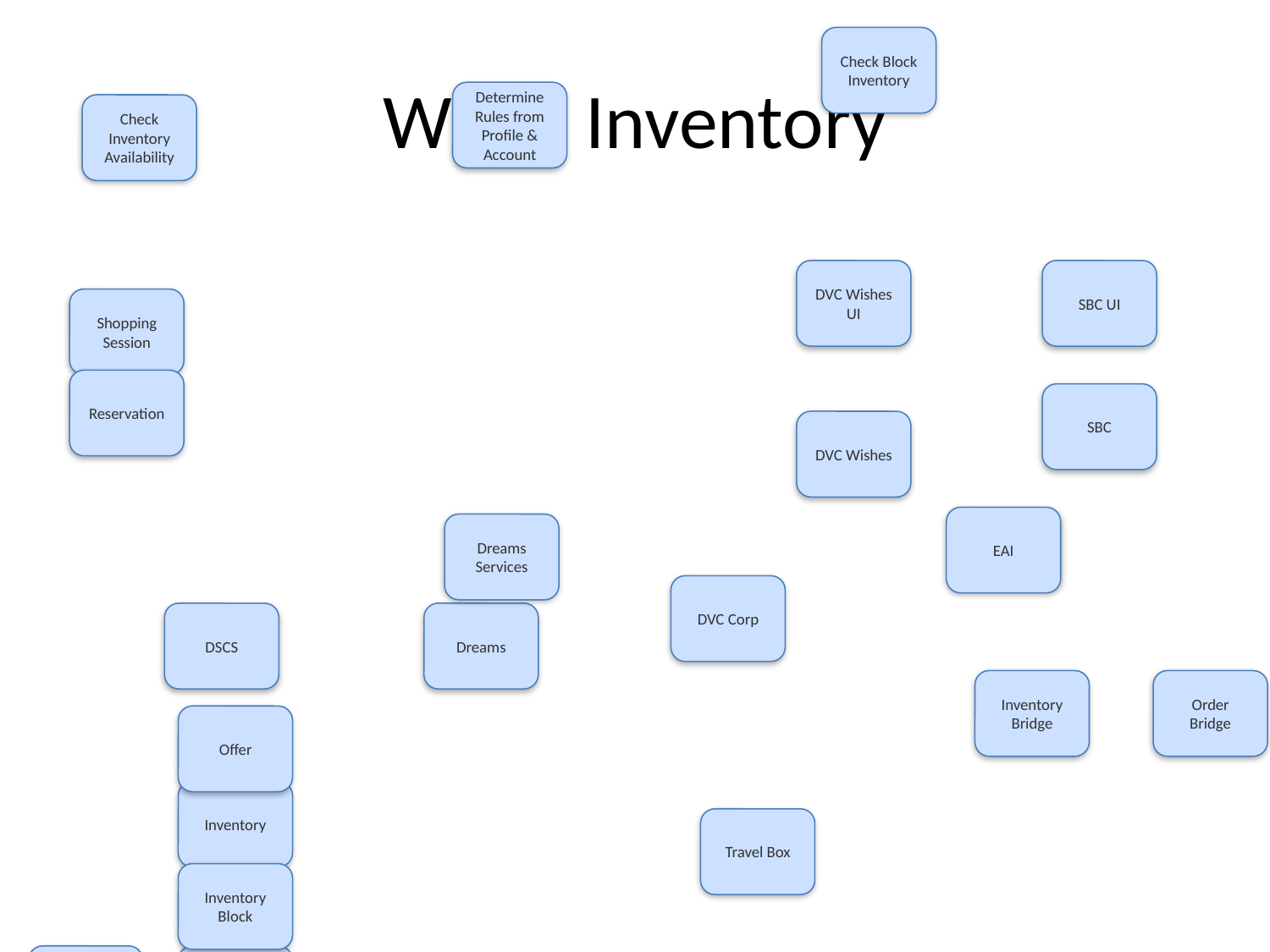

Check Block Inventory
# WDW Inventory
Determine Rules from Profile & Account
Check Free Sell Inventory
Check Inventory Availability
Complete Check Inventory Availability
DVC Wishes UI
SBC UI
Travel Box UI
Shopping Session
Reservation
SBC
PEPCOM
DVC Wishes
EAI
Segment Services
Dreams Services
DVC Corp
DSCS
Dreams
Inventory Bridge
Order Bridge
PMA 2.0
Offer
Inventory
Travel Box
Inventory Block
Bid Price
Reservation
HROS
Direct Connect
Amadeus
Trade Partner
Price Dimesions
Wholesale Allotment
CCRM